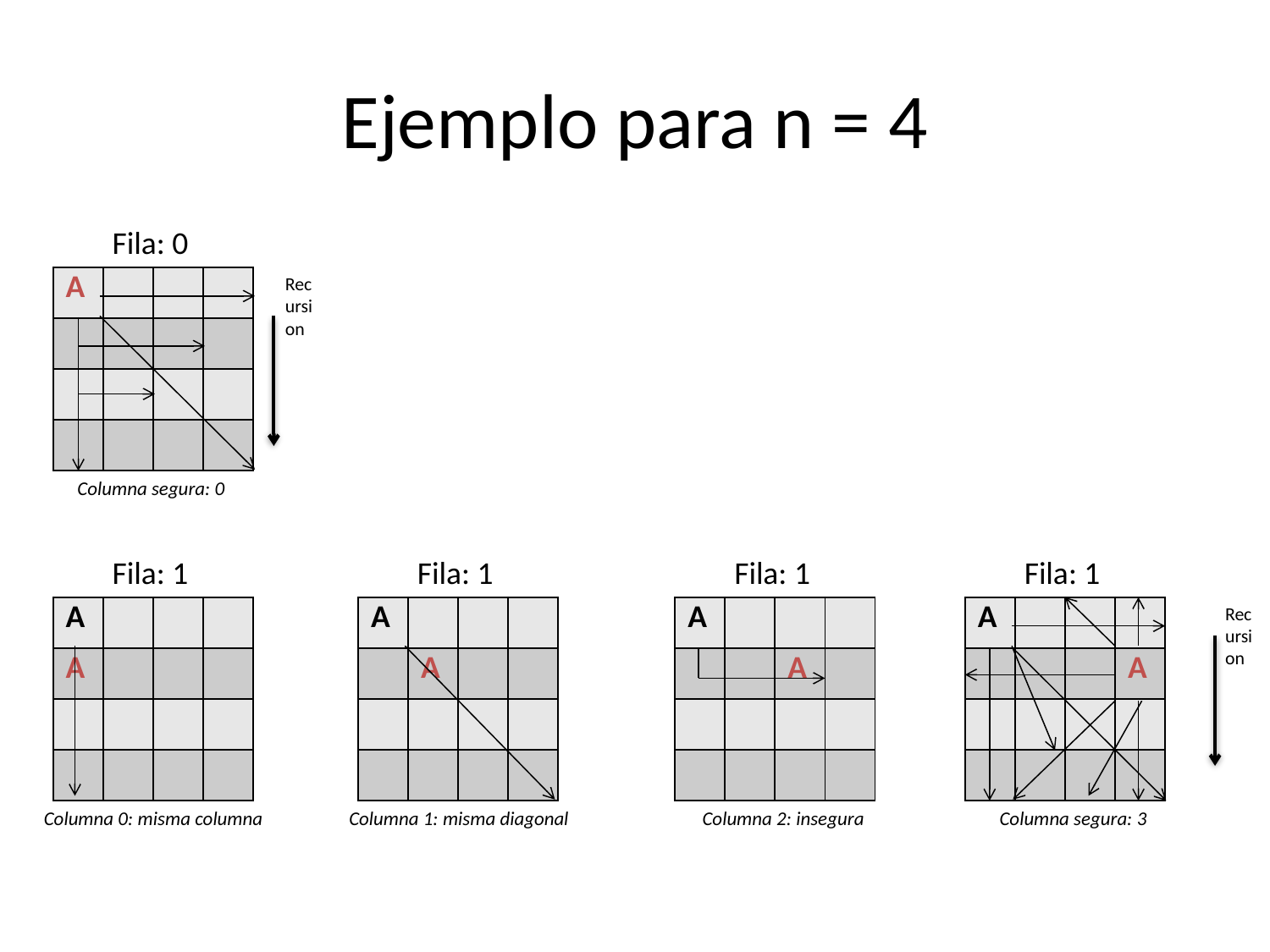

# Ejemplo para n = 4
Fila: 0
Recursion
| A |  |  |  |
| --- | --- | --- | --- |
|  |  |  |  |
|  |  |  |  |
|  |  |  |  |
Columna segura: 0
Fila: 1
Fila: 1
Fila: 1
Fila: 1
Recursion
| A |  |  |  |
| --- | --- | --- | --- |
| A |  |  |  |
|  |  |  |  |
|  |  |  |  |
| A |  |  |  |
| --- | --- | --- | --- |
|  | A |  |  |
|  |  |  |  |
|  |  |  |  |
| A |  |  |  |
| --- | --- | --- | --- |
|  |  | A |  |
|  |  |  |  |
|  |  |  |  |
| A |  |  |  |
| --- | --- | --- | --- |
|  |  |  | A |
|  |  |  |  |
|  |  |  |  |
Columna 0: misma columna
Columna 1: misma diagonal
Columna 2: insegura
Columna segura: 3